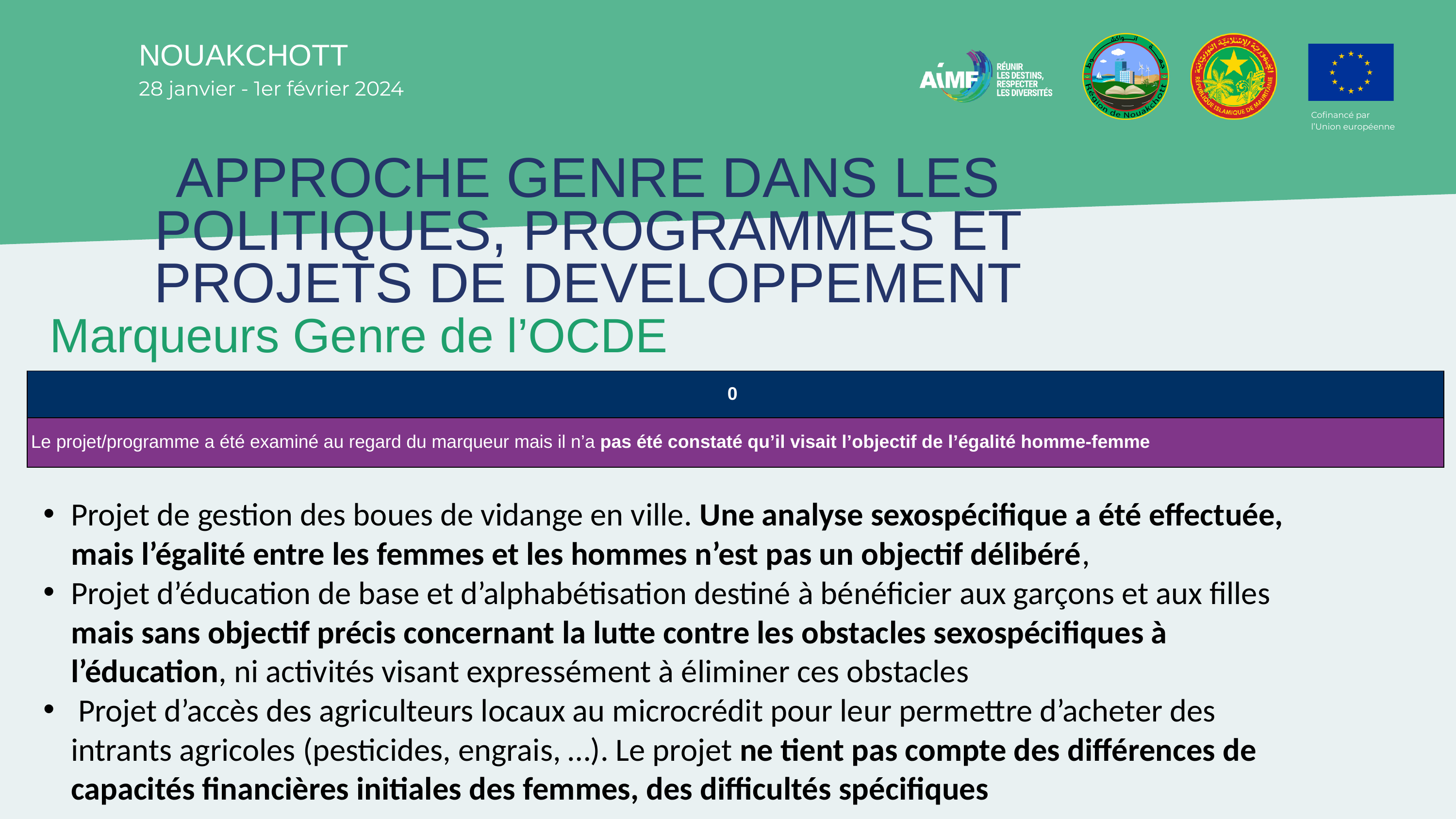

NOUAKCHOTT
28 janvier - 1er février 2024

Cofinancé par l’Union européenne
APPROCHE GENRE DANS LES POLITIQUES, PROGRAMMES ET PROJETS DE DEVELOPPEMENT
 Marqueurs Genre de l’OCDE

| 0 |
| --- |
| Le projet/programme a été examiné au regard du marqueur mais il n’a pas été constaté qu’il visait l’objectif de l’égalité homme-femme |
Projet de gestion des boues de vidange en ville. Une analyse sexospécifique a été effectuée, mais l’égalité entre les femmes et les hommes n’est pas un objectif délibéré,
Projet d’éducation de base et d’alphabétisation destiné à bénéficier aux garçons et aux filles mais sans objectif précis concernant la lutte contre les obstacles sexospécifiques à l’éducation, ni activités visant expressément à éliminer ces obstacles
 Projet d’accès des agriculteurs locaux au microcrédit pour leur permettre d’acheter des intrants agricoles (pesticides, engrais, …). Le projet ne tient pas compte des différences de capacités financières initiales des femmes, des difficultés spécifiques